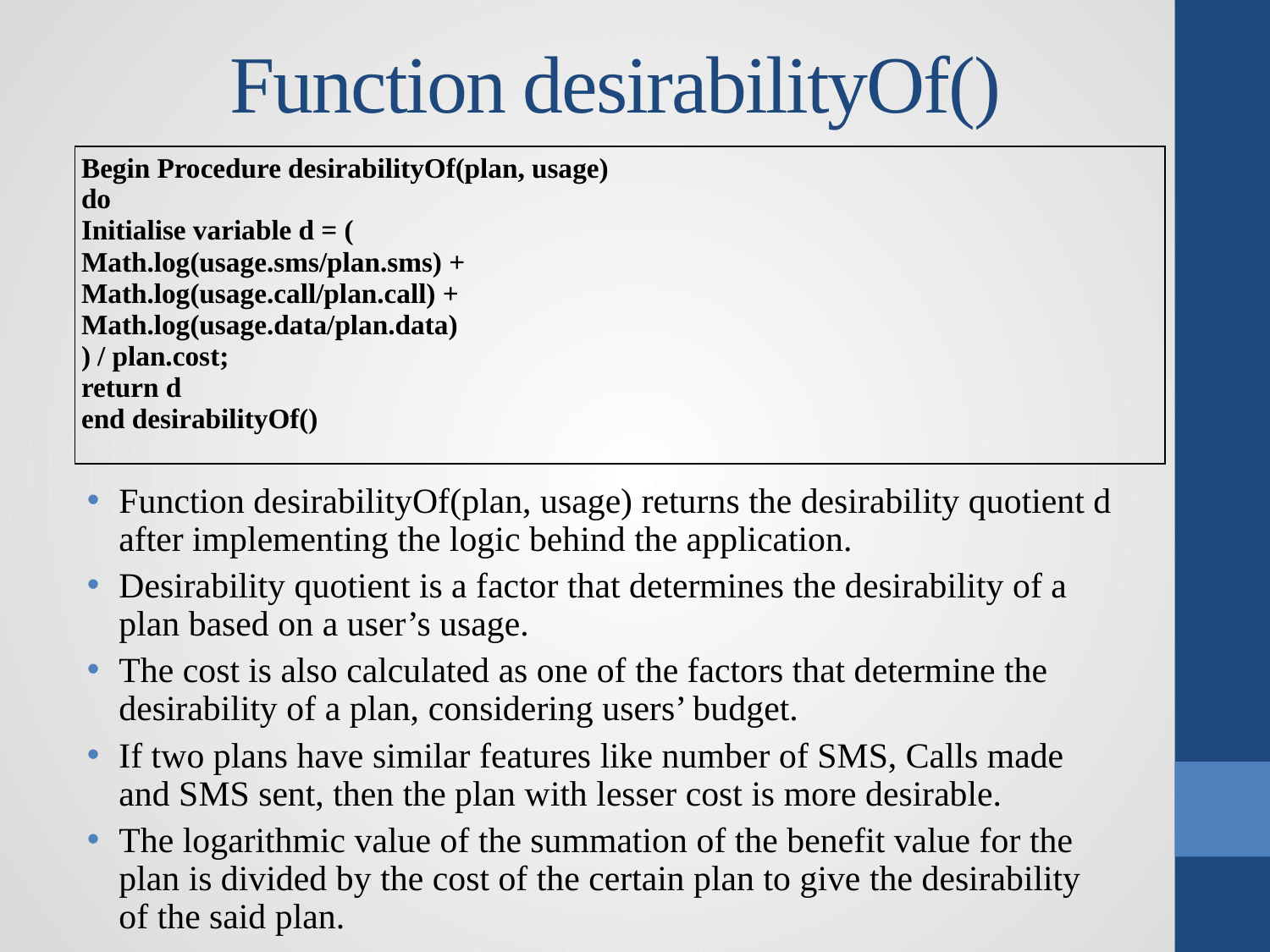

# Function desirabilityOf()
| Begin Procedure desirabilityOf(plan, usage) do Initialise variable d = ( Math.log(usage.sms/plan.sms) + Math.log(usage.call/plan.call) + Math.log(usage.data/plan.data) ) / plan.cost; return d end desirabilityOf() |
| --- |
Function desirabilityOf(plan, usage) returns the desirability quotient d after implementing the logic behind the application.
Desirability quotient is a factor that determines the desirability of a plan based on a user’s usage.
The cost is also calculated as one of the factors that determine the desirability of a plan, considering users’ budget.
If two plans have similar features like number of SMS, Calls made and SMS sent, then the plan with lesser cost is more desirable.
The logarithmic value of the summation of the benefit value for the plan is divided by the cost of the certain plan to give the desirability of the said plan.